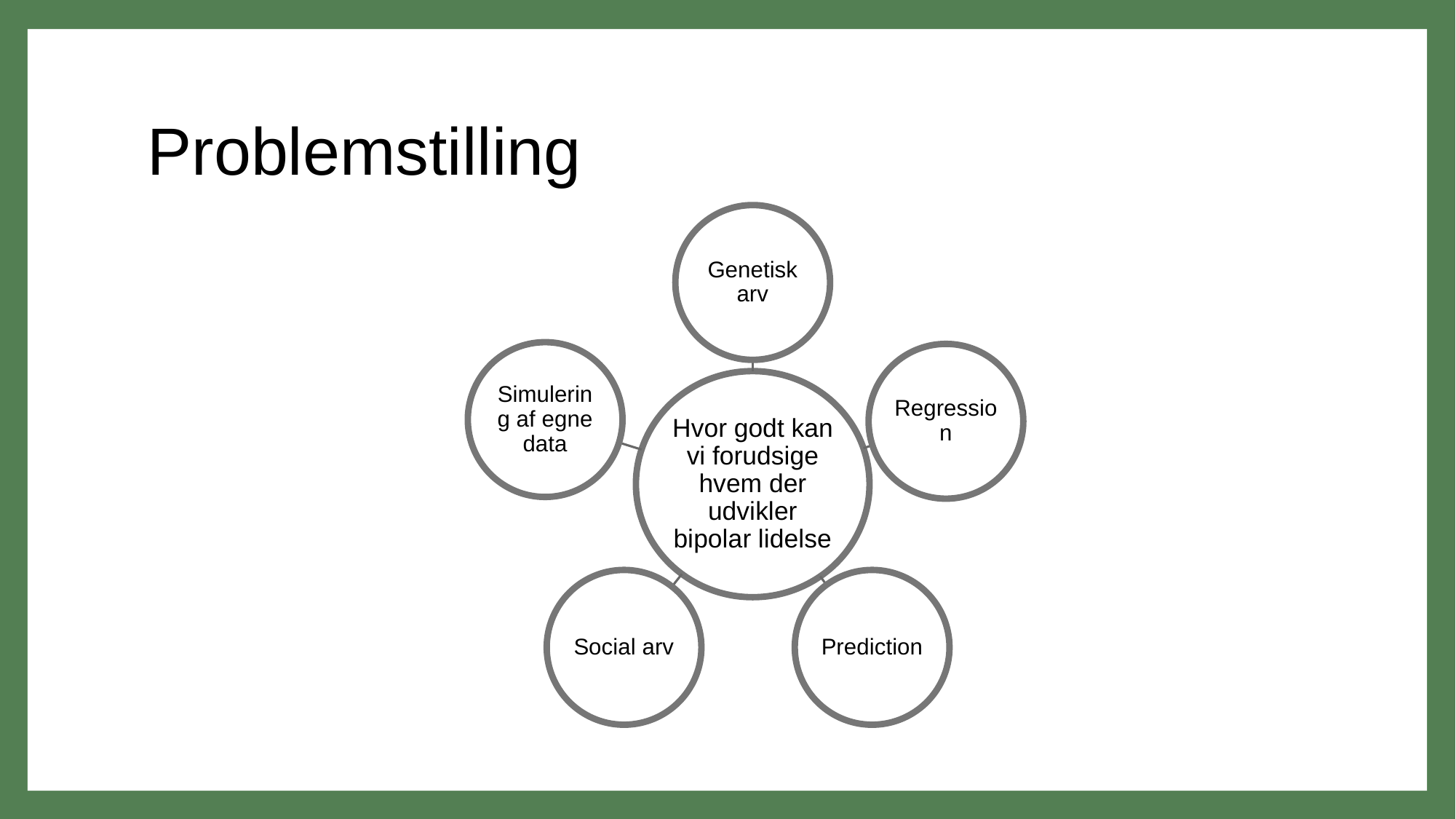

# Problemstilling
Hvor godt kan vi forudsige hvem der udvikler bipolar lidelse

Genetisk arv

Regression

Prediction

Social arv

Simulering af egne data